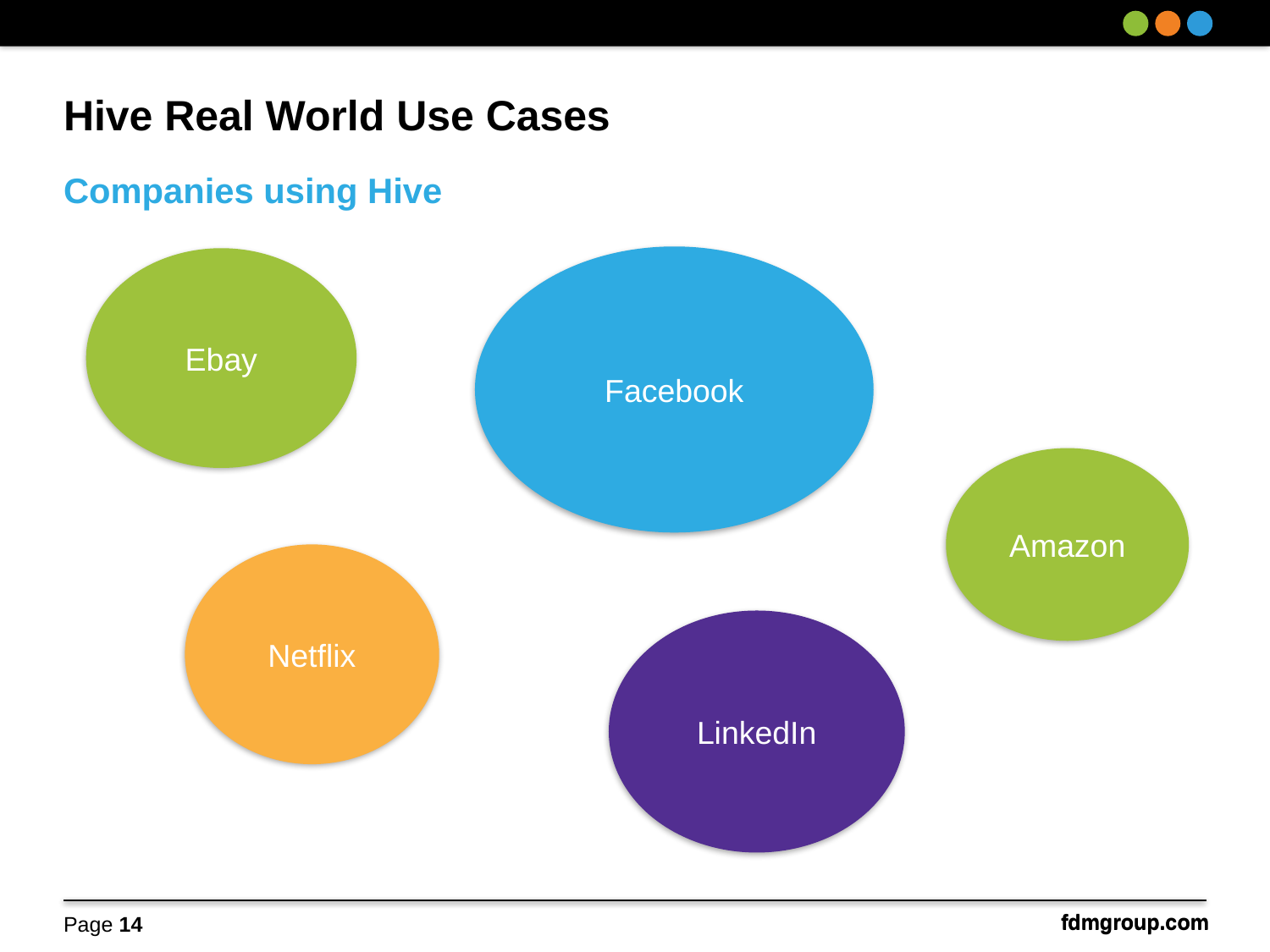

Hive Real World Use Cases
Companies using Hive

Facebook
Ebay
Amazon
Netflix
LinkedIn
Page 14